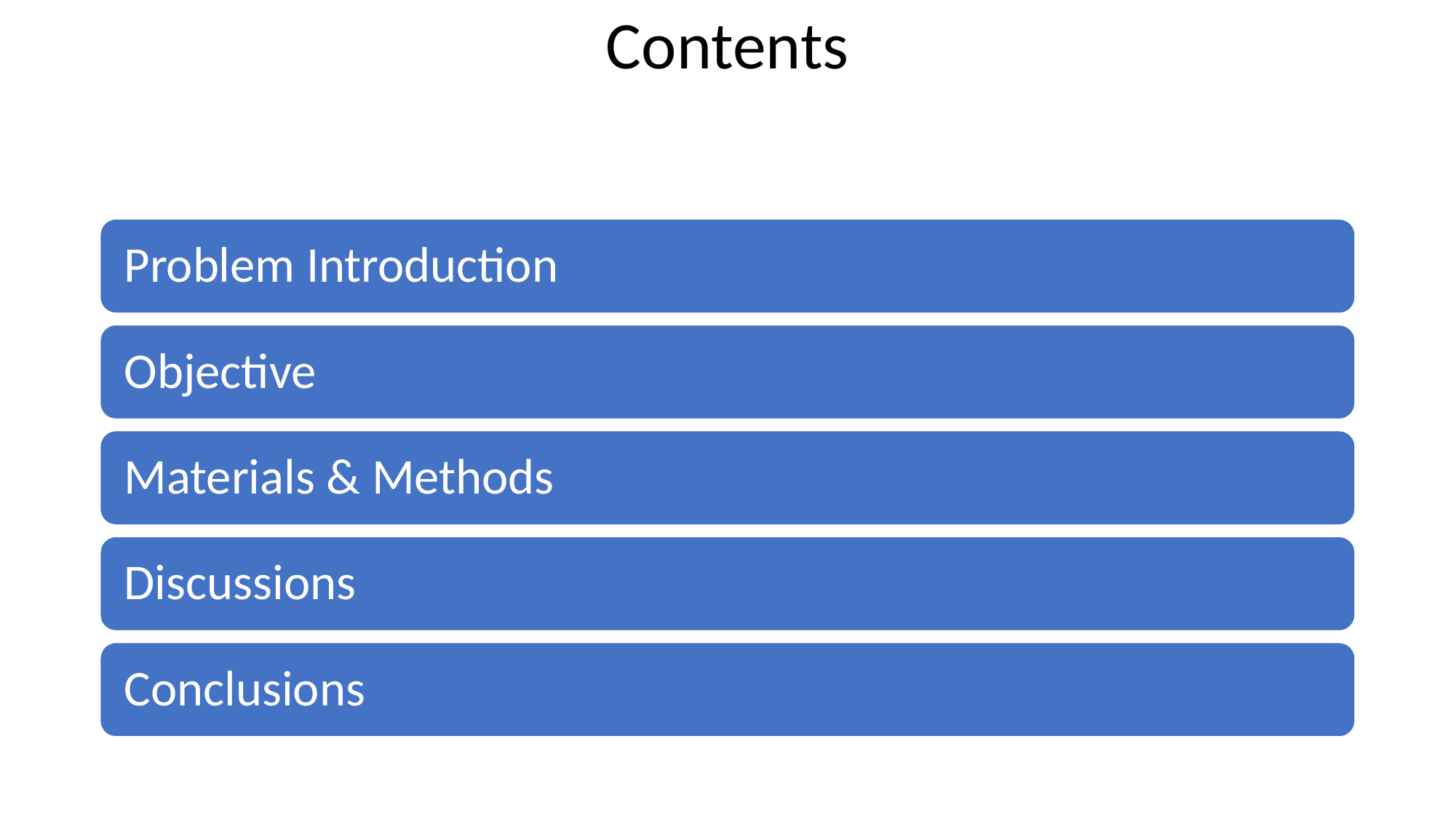

# Contents
Problem Introduction
Objective
Materials & Methods
Discussions
Conclusions